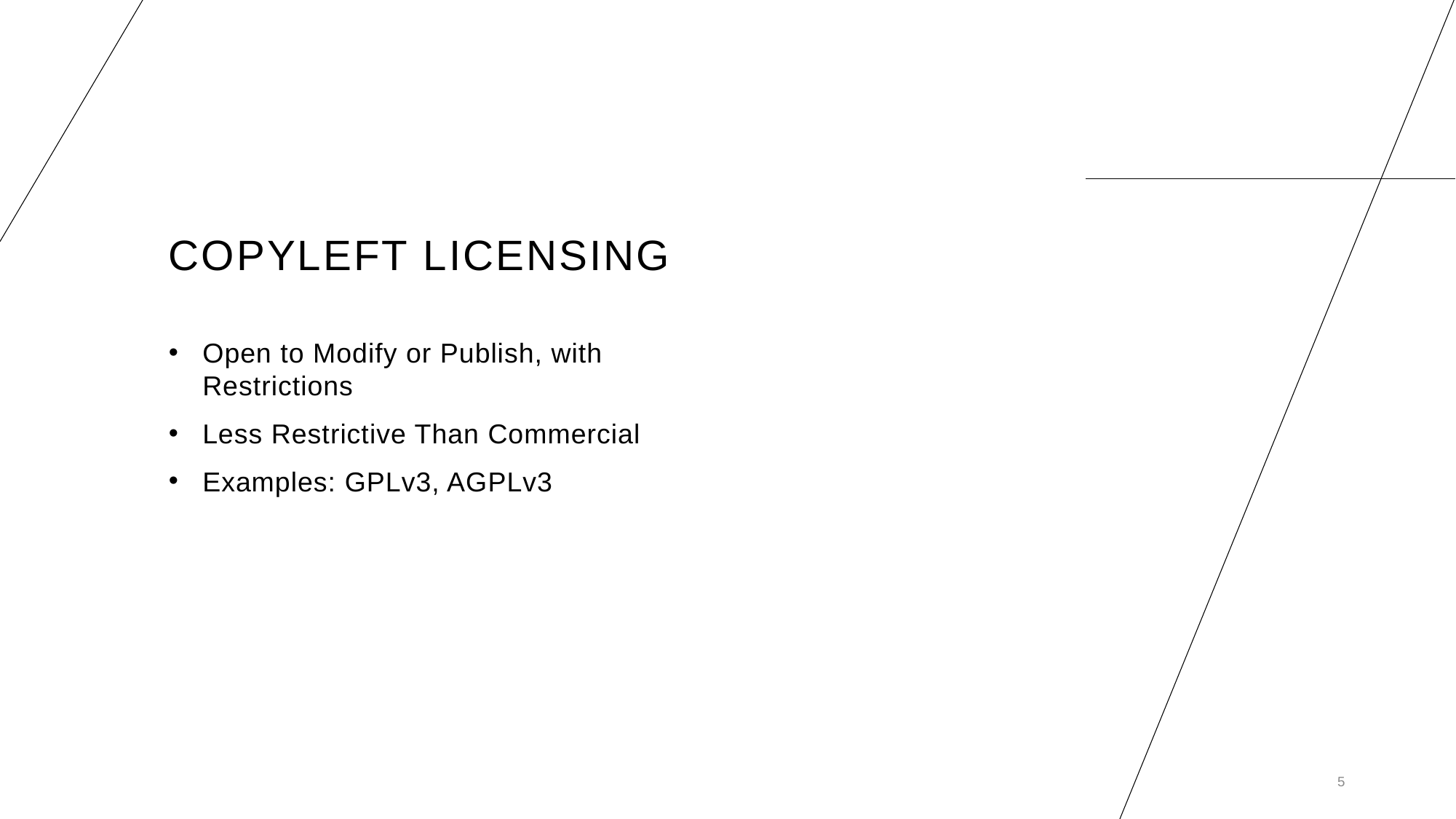

# Copyleft Licensing
Open to Modify or Publish, with Restrictions
Less Restrictive Than Commercial
Examples: GPLv3, AGPLv3
5